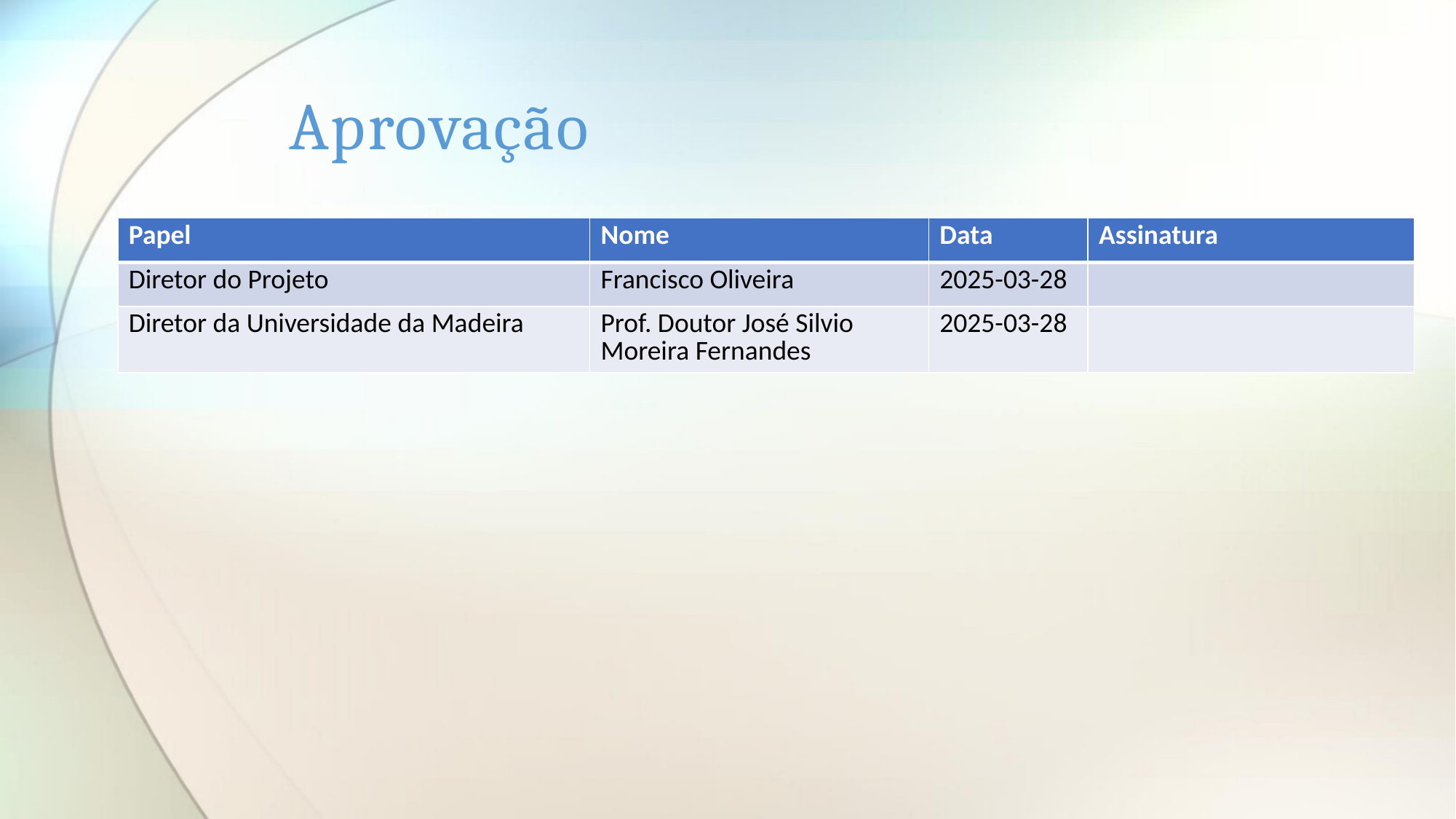

# Aprovação
| Papel | Nome | Data | Assinatura |
| --- | --- | --- | --- |
| Diretor do Projeto | Francisco Oliveira | 2025-03-28 |  |
| Diretor da Universidade da Madeira | Prof. Doutor José Silvio Moreira Fernandes | 2025-03-28 |  |